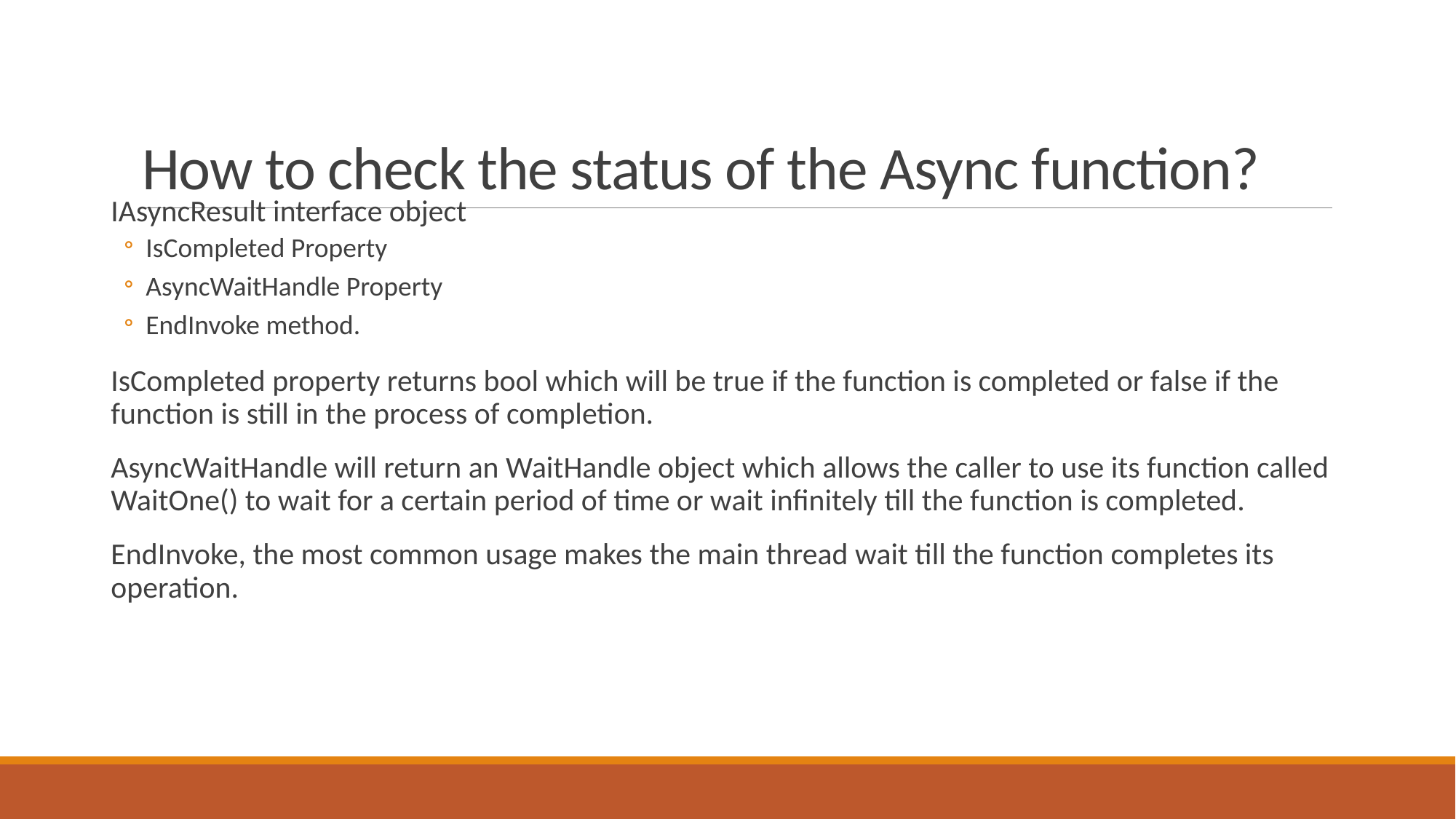

# How to check the status of the Async function?
IAsyncResult interface object
IsCompleted Property
AsyncWaitHandle Property
EndInvoke method.
IsCompleted property returns bool which will be true if the function is completed or false if the function is still in the process of completion.
AsyncWaitHandle will return an WaitHandle object which allows the caller to use its function called WaitOne() to wait for a certain period of time or wait infinitely till the function is completed.
EndInvoke, the most common usage makes the main thread wait till the function completes its operation.